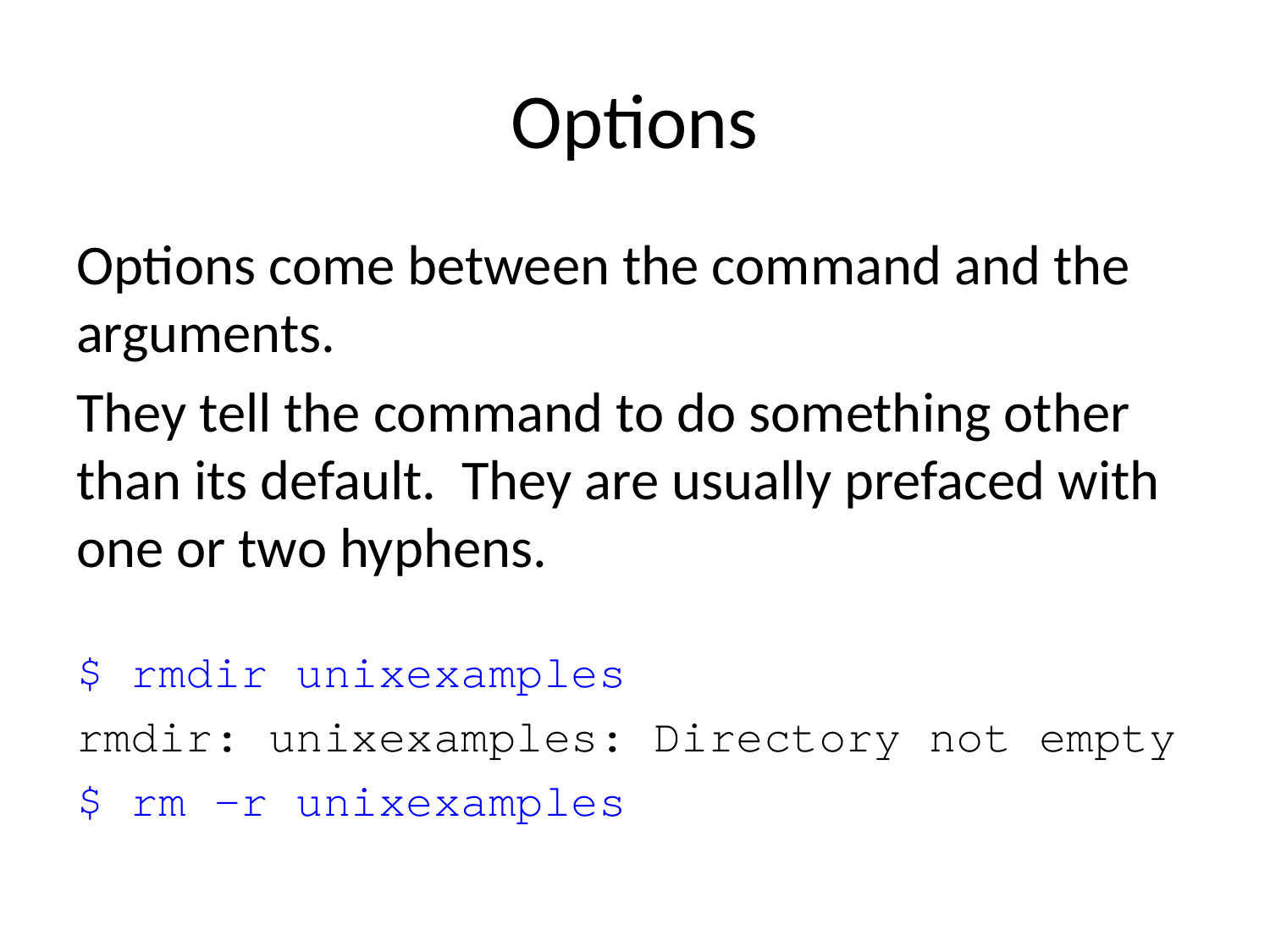

# Options
Options come between the command and the arguments.
They tell the command to do something other than its default.  They are usually prefaced with one or two hyphens.

$ rmdir unixexamples
rmdir: unixexamples: Directory not empty
$ rm -r unixexamples